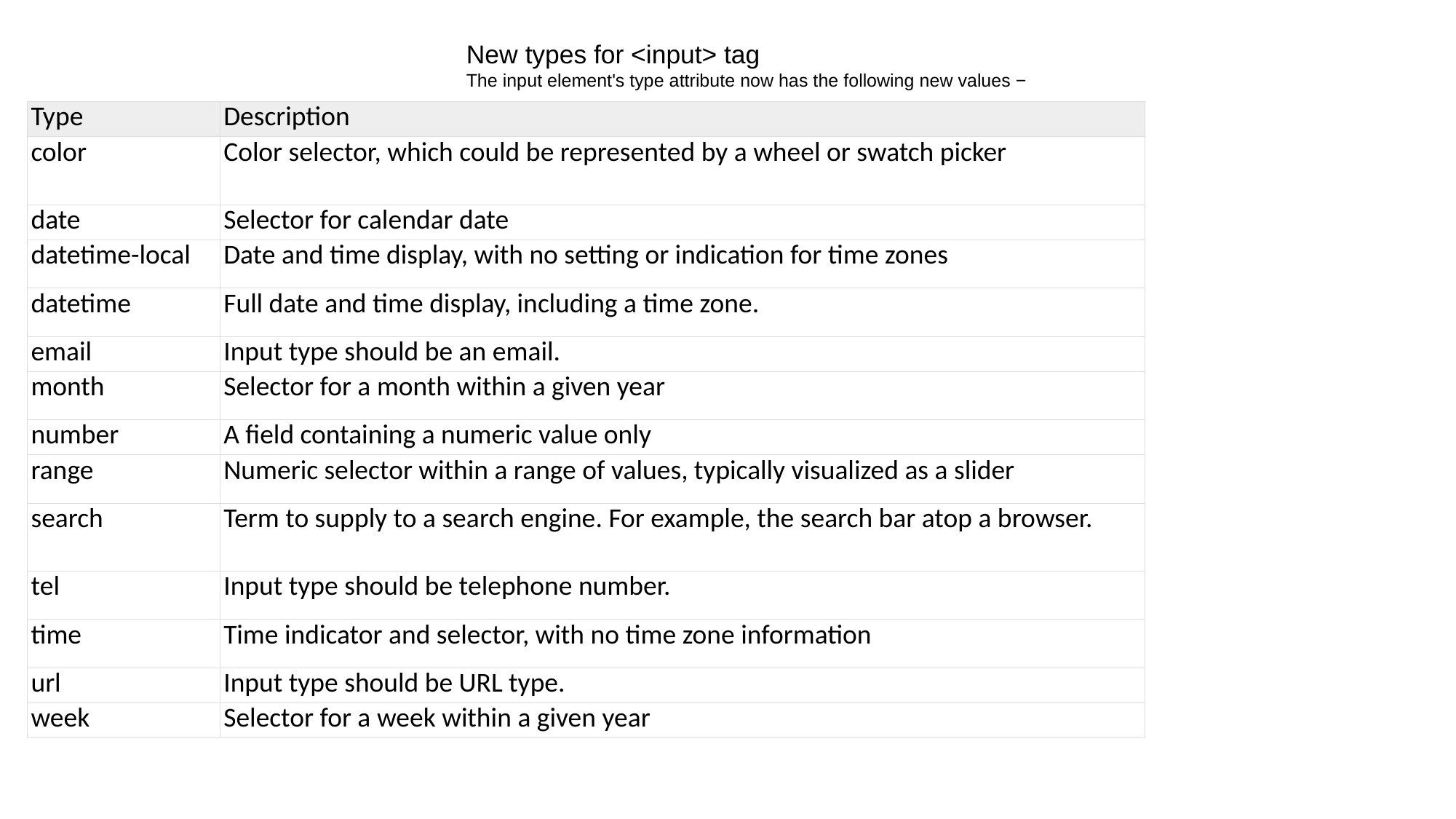

New types for <input> tag
The input element's type attribute now has the following new values −
| Type | Description |
| --- | --- |
| color | Color selector, which could be represented by a wheel or swatch picker |
| date | Selector for calendar date |
| datetime-local | Date and time display, with no setting or indication for time zones |
| datetime | Full date and time display, including a time zone. |
| email | Input type should be an email. |
| month | Selector for a month within a given year |
| number | A field containing a numeric value only |
| range | Numeric selector within a range of values, typically visualized as a slider |
| search | Term to supply to a search engine. For example, the search bar atop a browser. |
| tel | Input type should be telephone number. |
| time | Time indicator and selector, with no time zone information |
| url | Input type should be URL type. |
| week | Selector for a week within a given year |